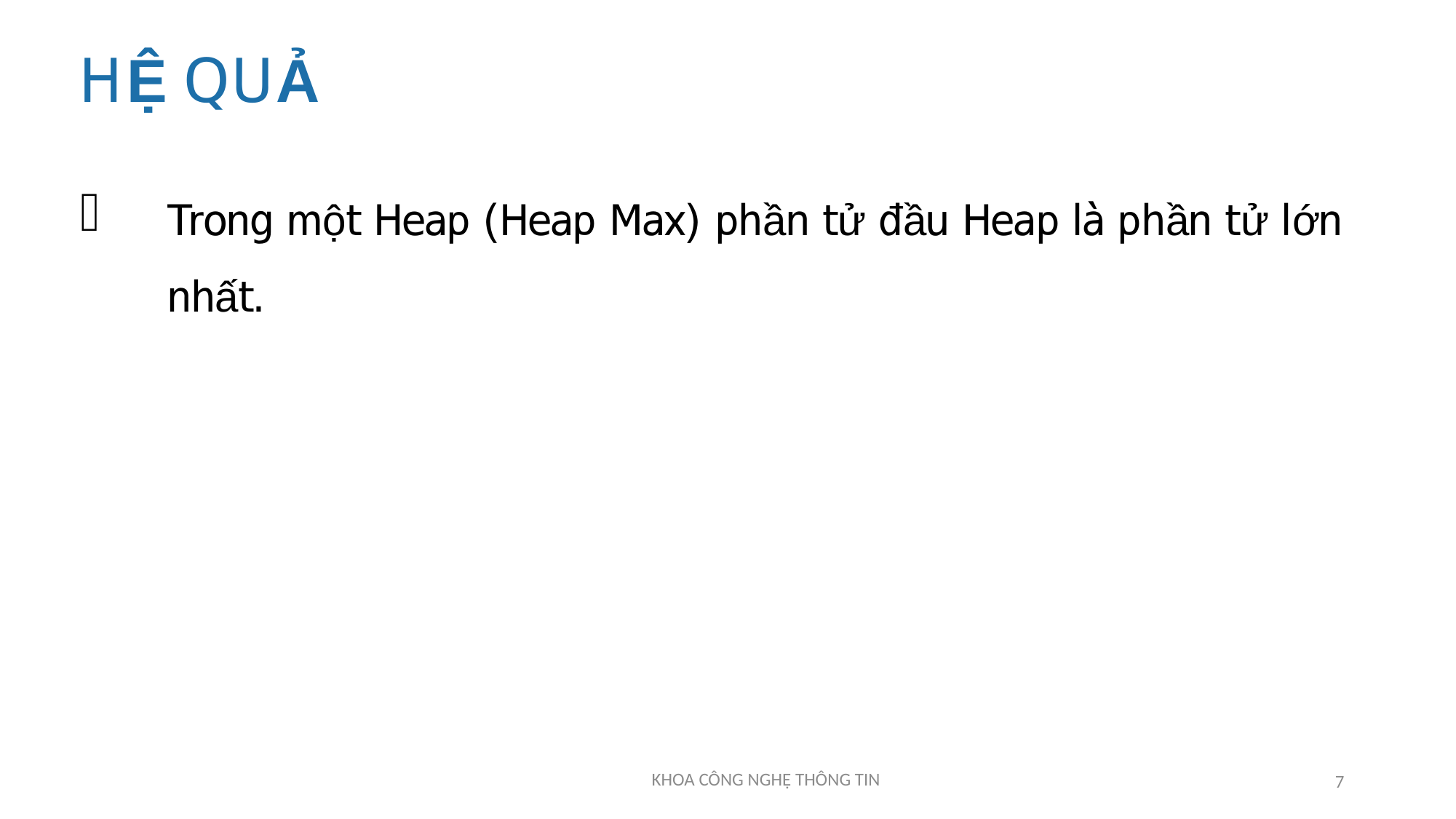

# HỆ QUẢ
Trong một Heap (Heap Max) phần tử đầu Heap là phần tử lớn nhất.

7